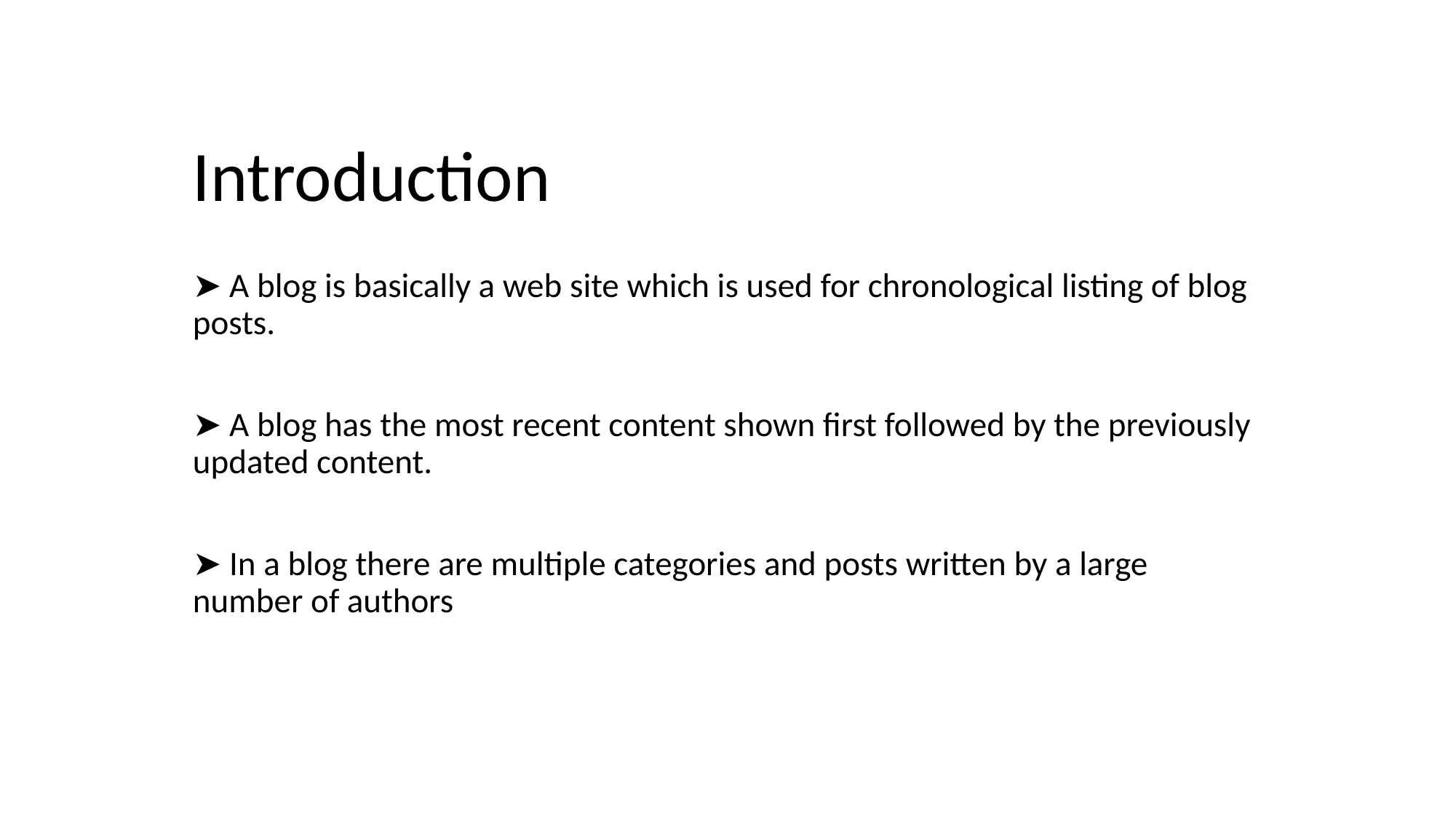

# Introduction
➤ A blog is basically a web site which is used for chronological listing of blog posts.

➤ A blog has the most recent content shown first followed by the previously updated content.

➤ In a blog there are multiple categories and posts written by a large number of authors